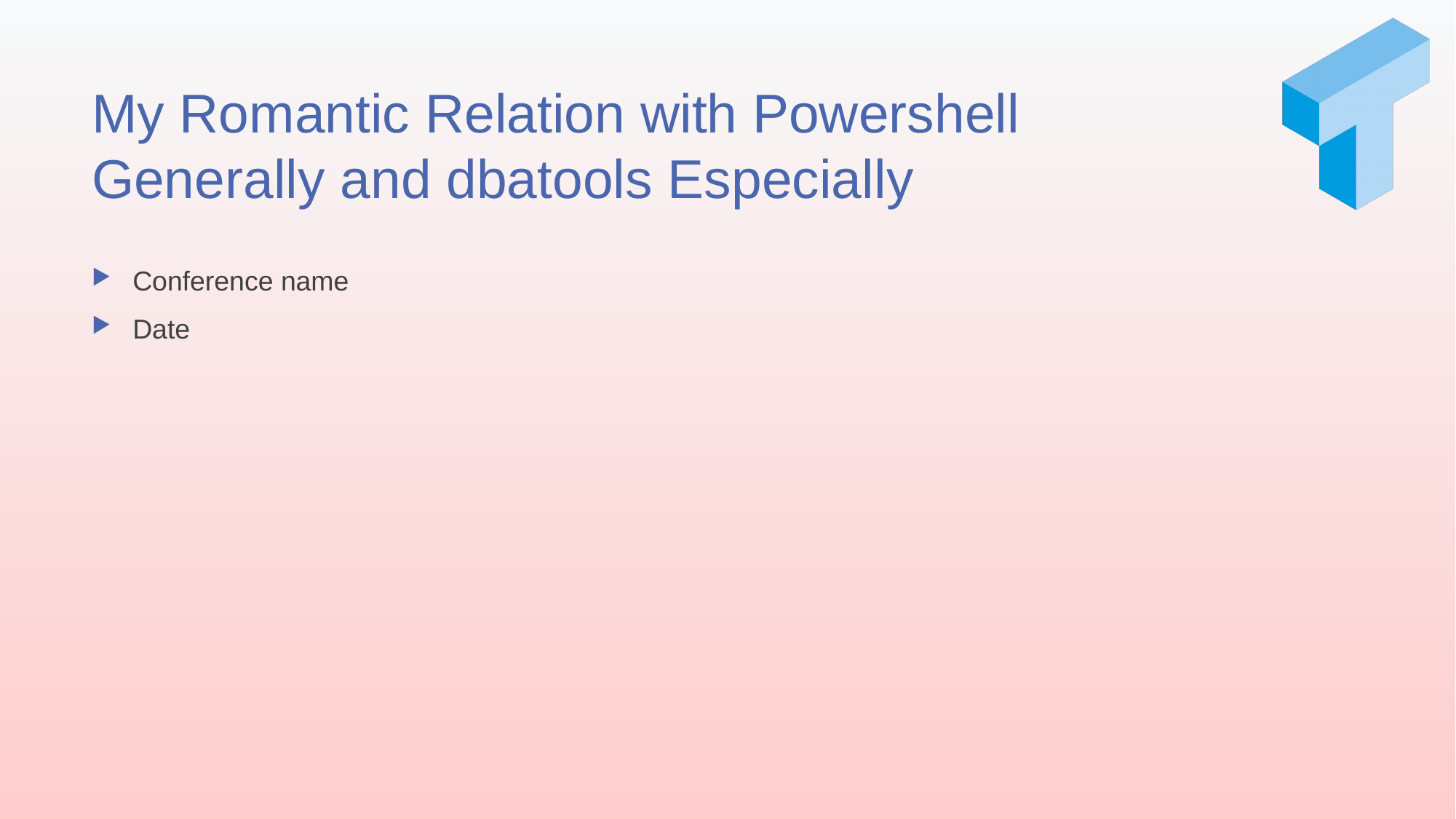

# My Romantic Relation with Powershell Generally and dbatools Especially
Conference name
Date